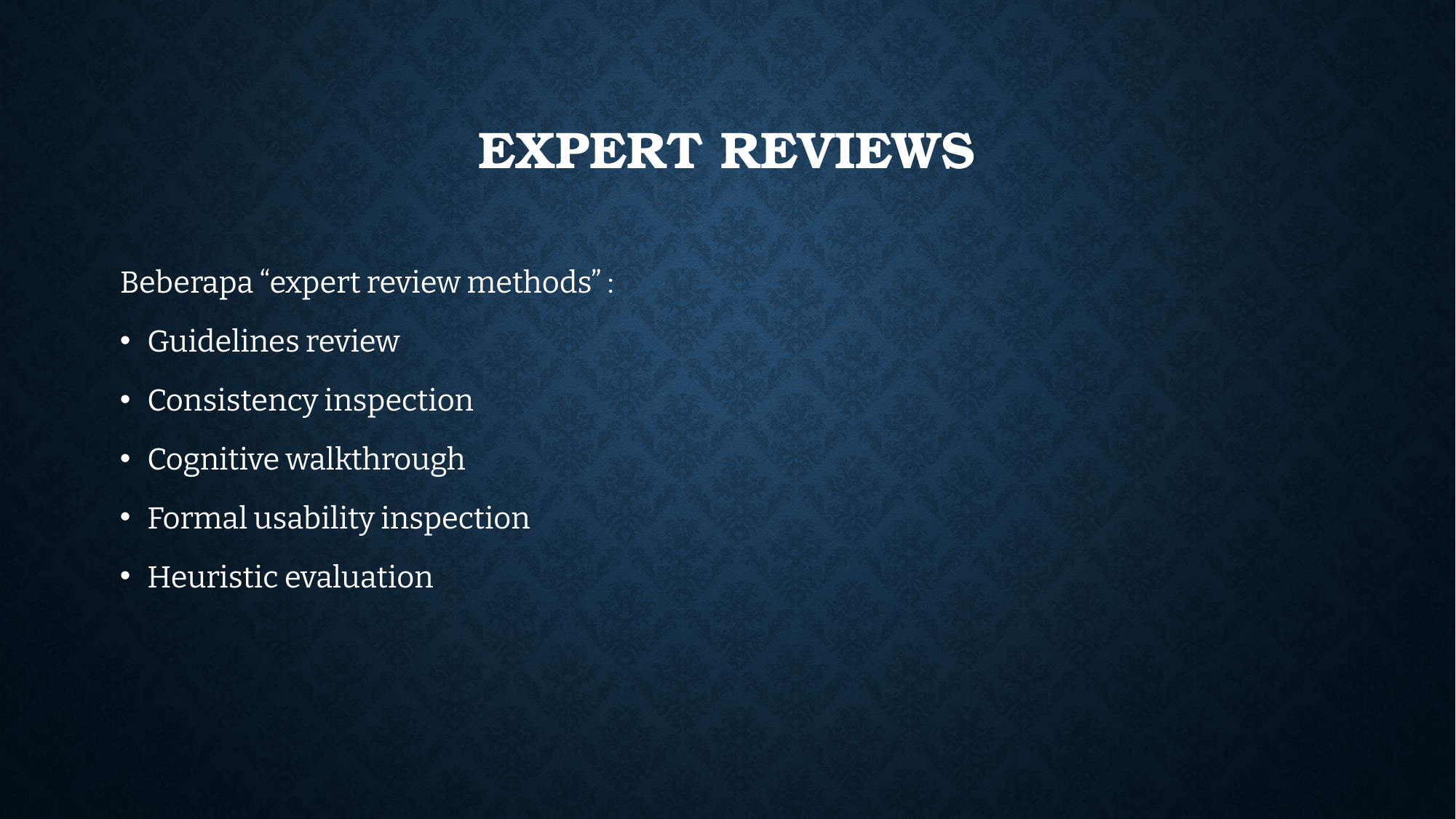

# Expert reviews
Beberapa “expert review methods” :
Guidelines review
Consistency inspection
Cognitive walkthrough
Formal usability inspection
Heuristic evaluation